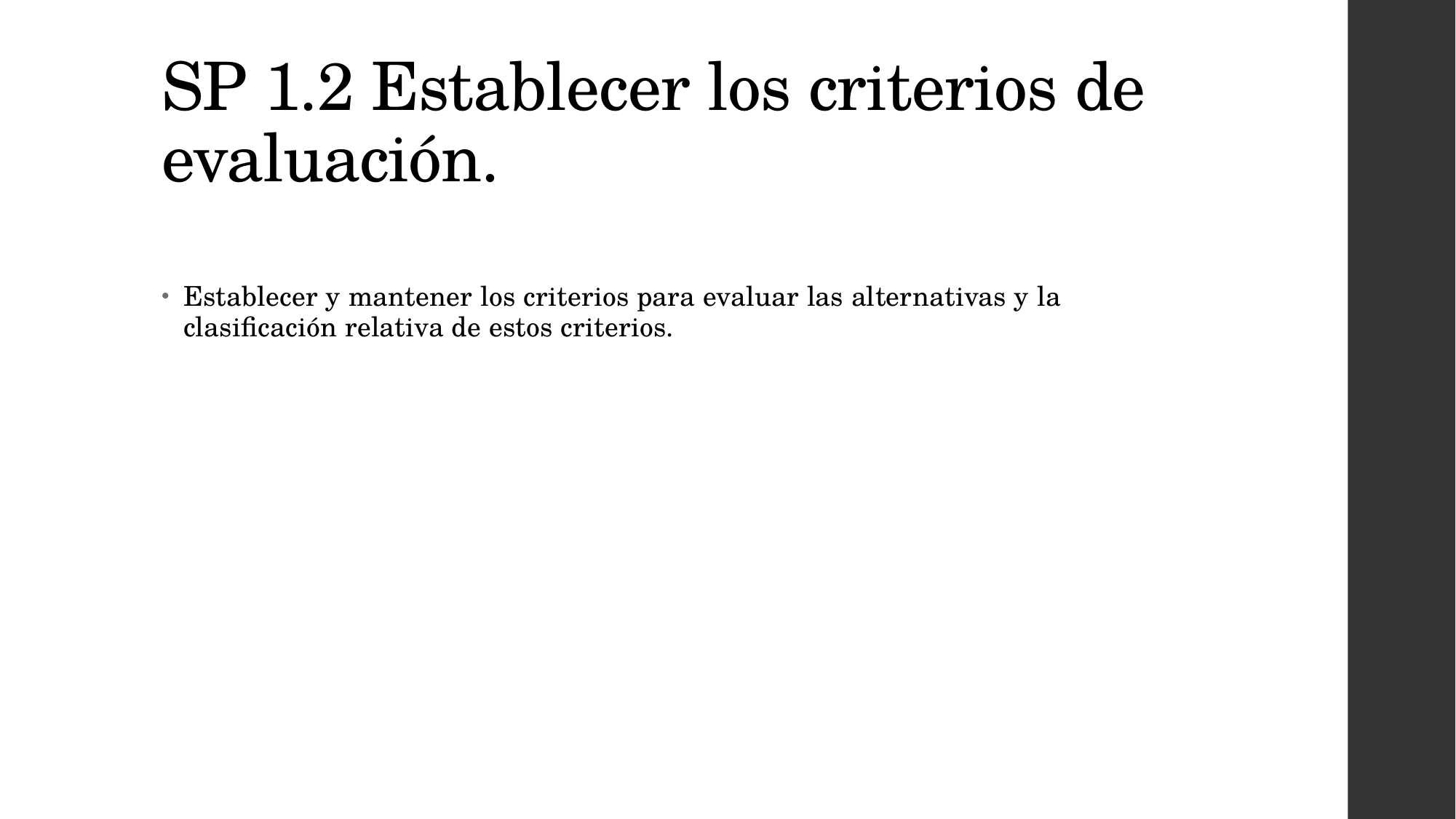

# SP 1.2 Establecer los criterios de evaluación.

Establecer y mantener los criterios para evaluar las alternativas y la clasificación relativa de estos criterios.